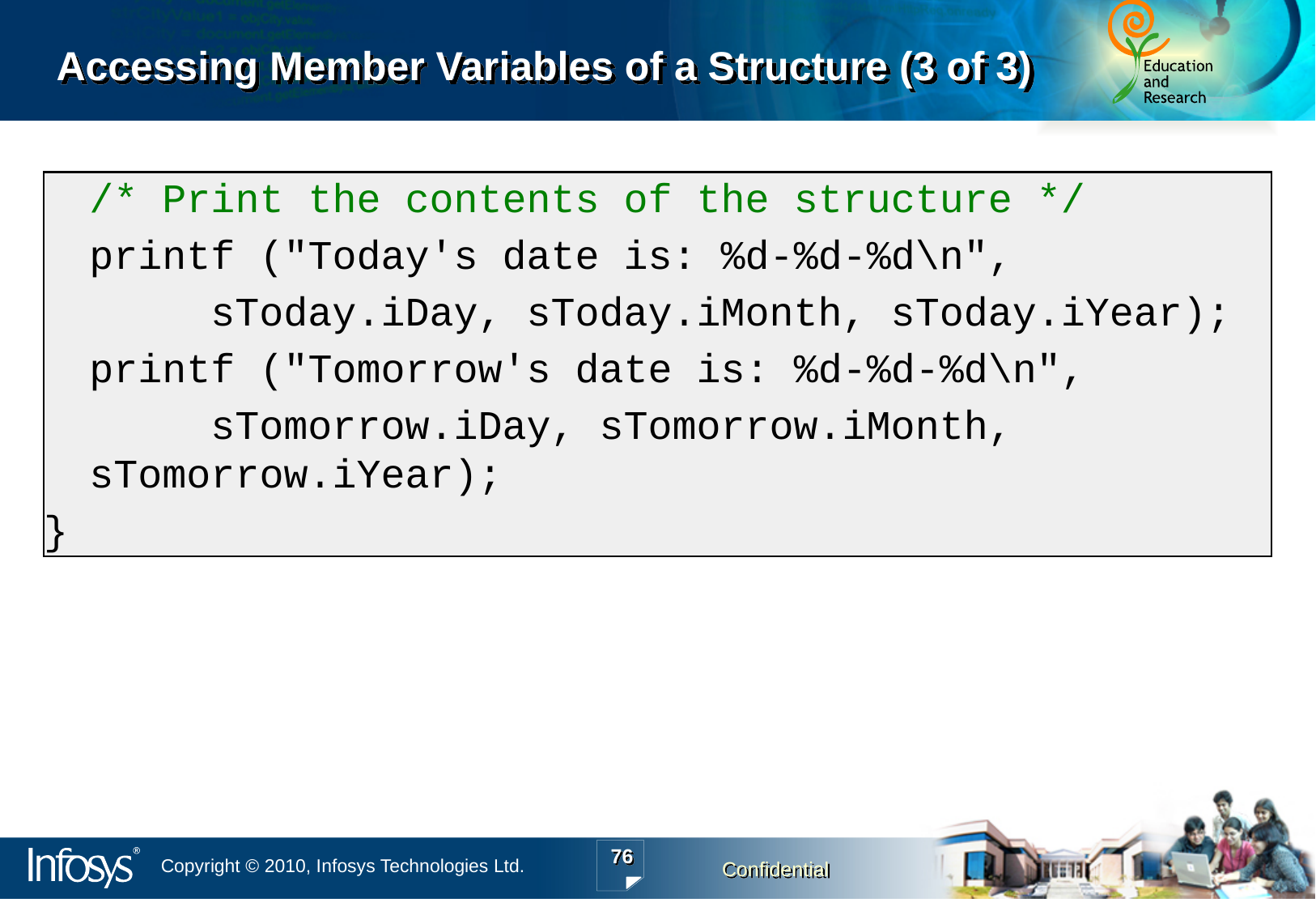

Accessing Member Variables of a Structure (3 of 3)
	/* Print the contents of the structure */
	printf ("Today's date is: %d-%d-%d\n",
		sToday.iDay, sToday.iMonth, sToday.iYear);
	printf ("Tomorrow's date is: %d-%d-%d\n",
		sTomorrow.iDay, sTomorrow.iMonth, sTomorrow.iYear);
}